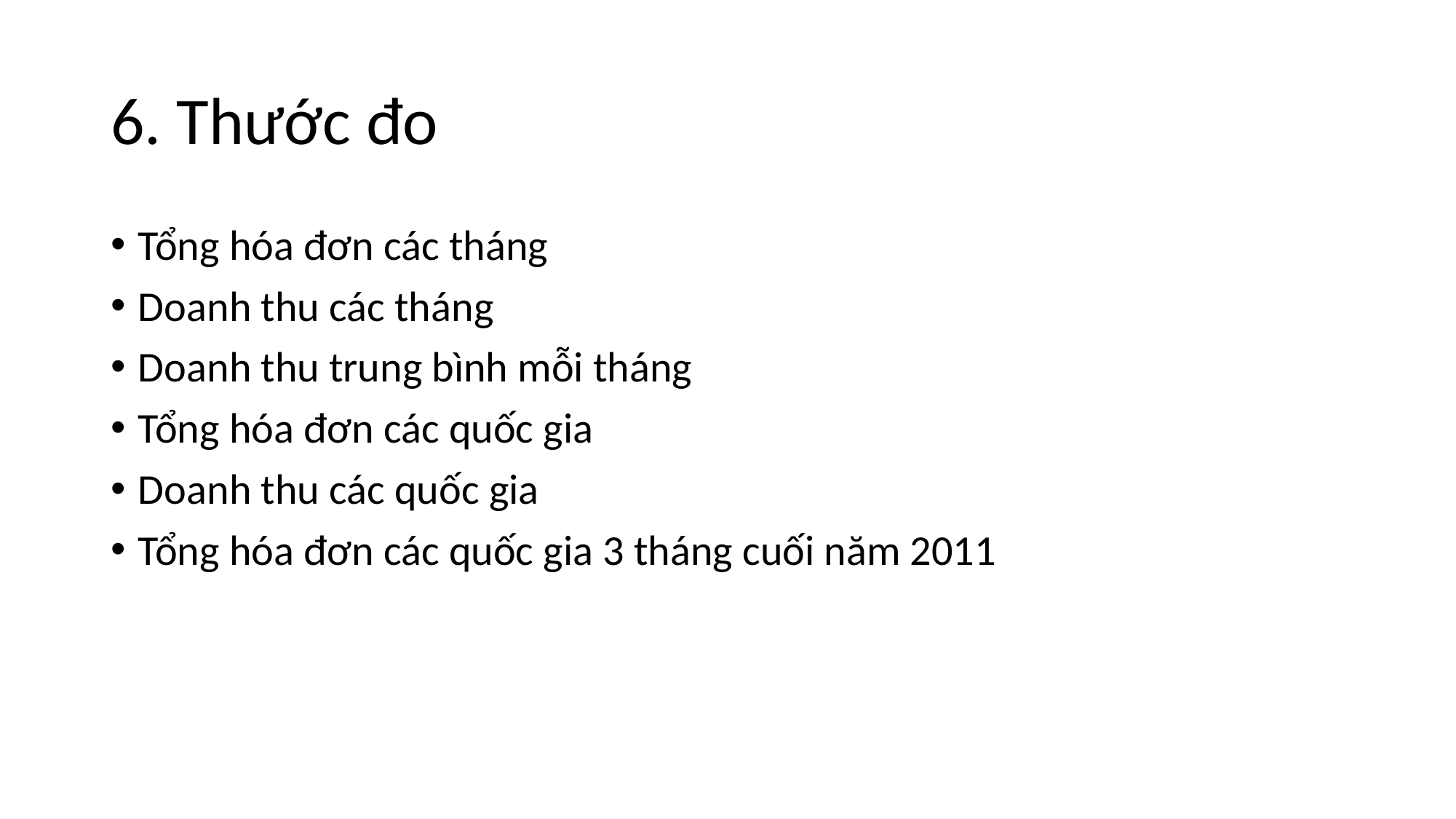

# 6. Thước đo
Tổng hóa đơn các tháng
Doanh thu các tháng
Doanh thu trung bình mỗi tháng
Tổng hóa đơn các quốc gia
Doanh thu các quốc gia
Tổng hóa đơn các quốc gia 3 tháng cuối năm 2011